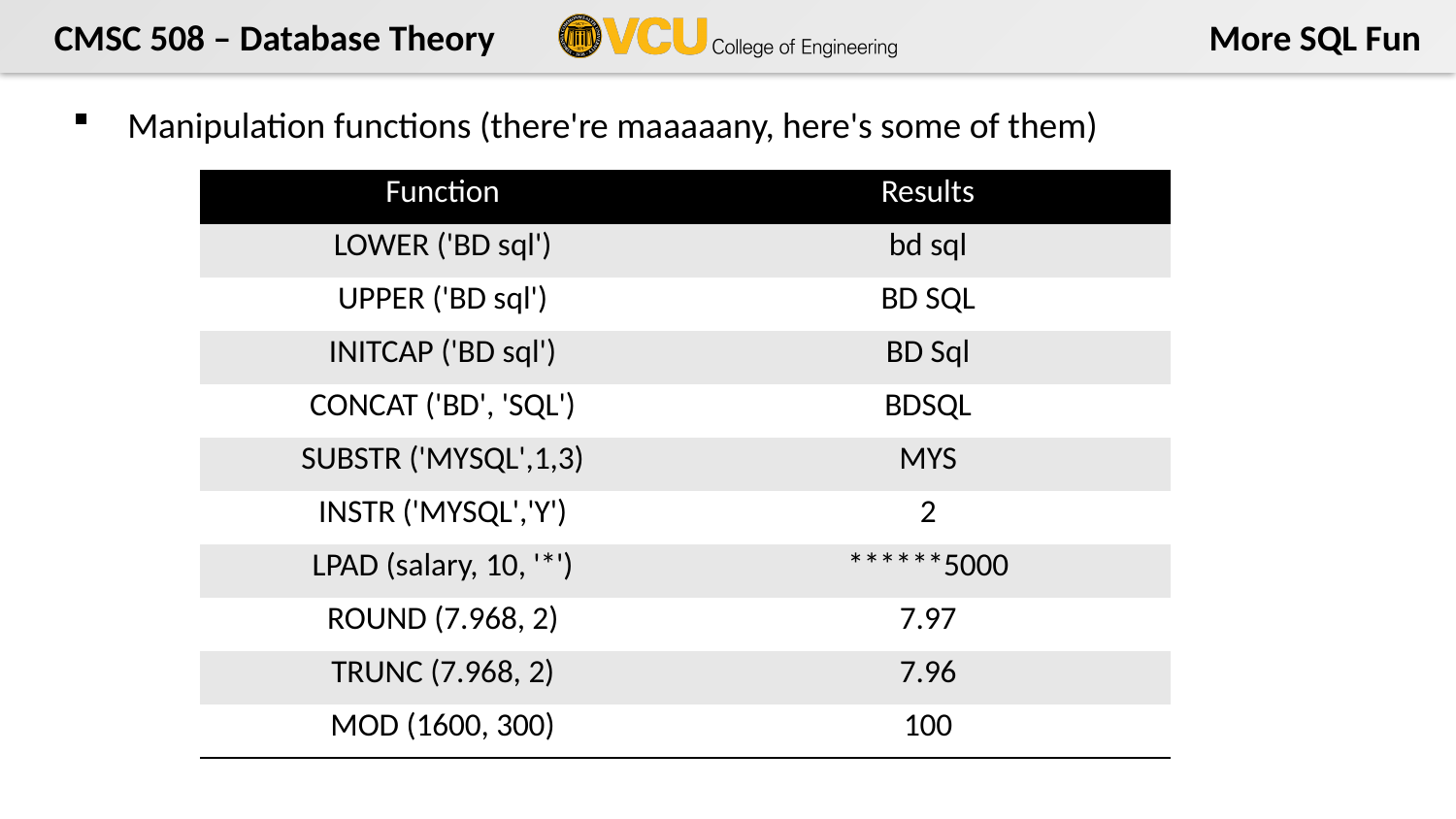

Manipulation functions (there're maaaaany, here's some of them)
| Function | Results |
| --- | --- |
| LOWER ('BD sql') | bd sql |
| UPPER ('BD sql') | BD SQL |
| INITCAP ('BD sql') | BD Sql |
| CONCAT ('BD', 'SQL') | BDSQL |
| SUBSTR ('MYSQL',1,3) | MYS |
| INSTR ('MYSQL','Y') | 2 |
| LPAD (salary, 10, '\*') | \*\*\*\*\*\*5000 |
| ROUND (7.968, 2) | 7.97 |
| TRUNC (7.968, 2) | 7.96 |
| MOD (1600, 300) | 100 |